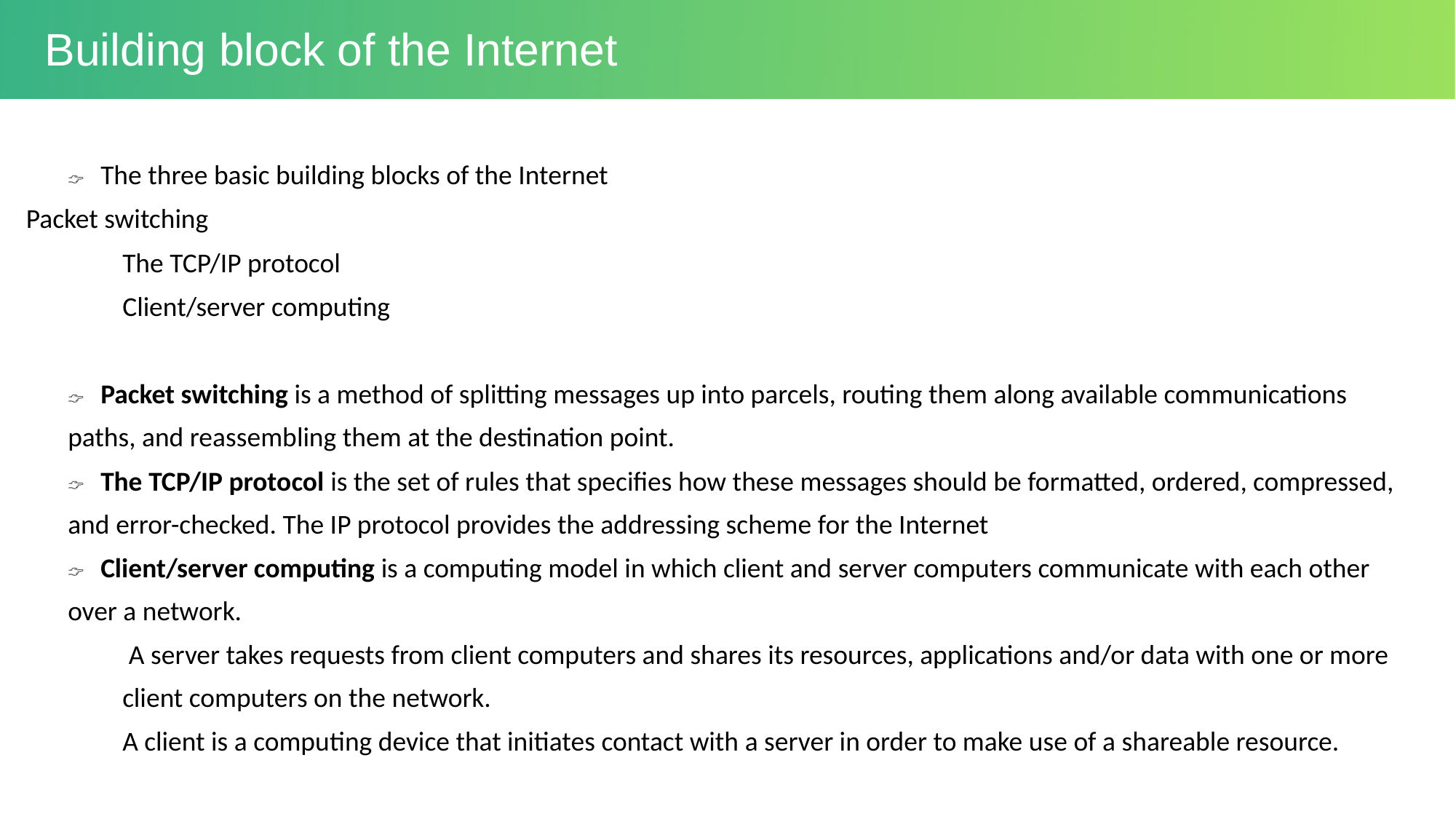

Building block of the Internet
👉	The three basic building blocks of the Internet
               Packet switching
The TCP/IP protocol
Client/server computing

👉	Packet switching is a method of splitting messages up into parcels, routing them along available communications paths, and reassembling them at the destination point.
👉	The TCP/IP protocol is the set of rules that specifies how these messages should be formatted, ordered, compressed, and error-checked. The IP protocol provides the addressing scheme for the Internet
👉	Client/server computing is a computing model in which client and server computers communicate with each other over a network.
 A server takes requests from client computers and shares its resources, applications and/or data with one or more client computers on the network.
A client is a computing device that initiates contact with a server in order to make use of a shareable resource.